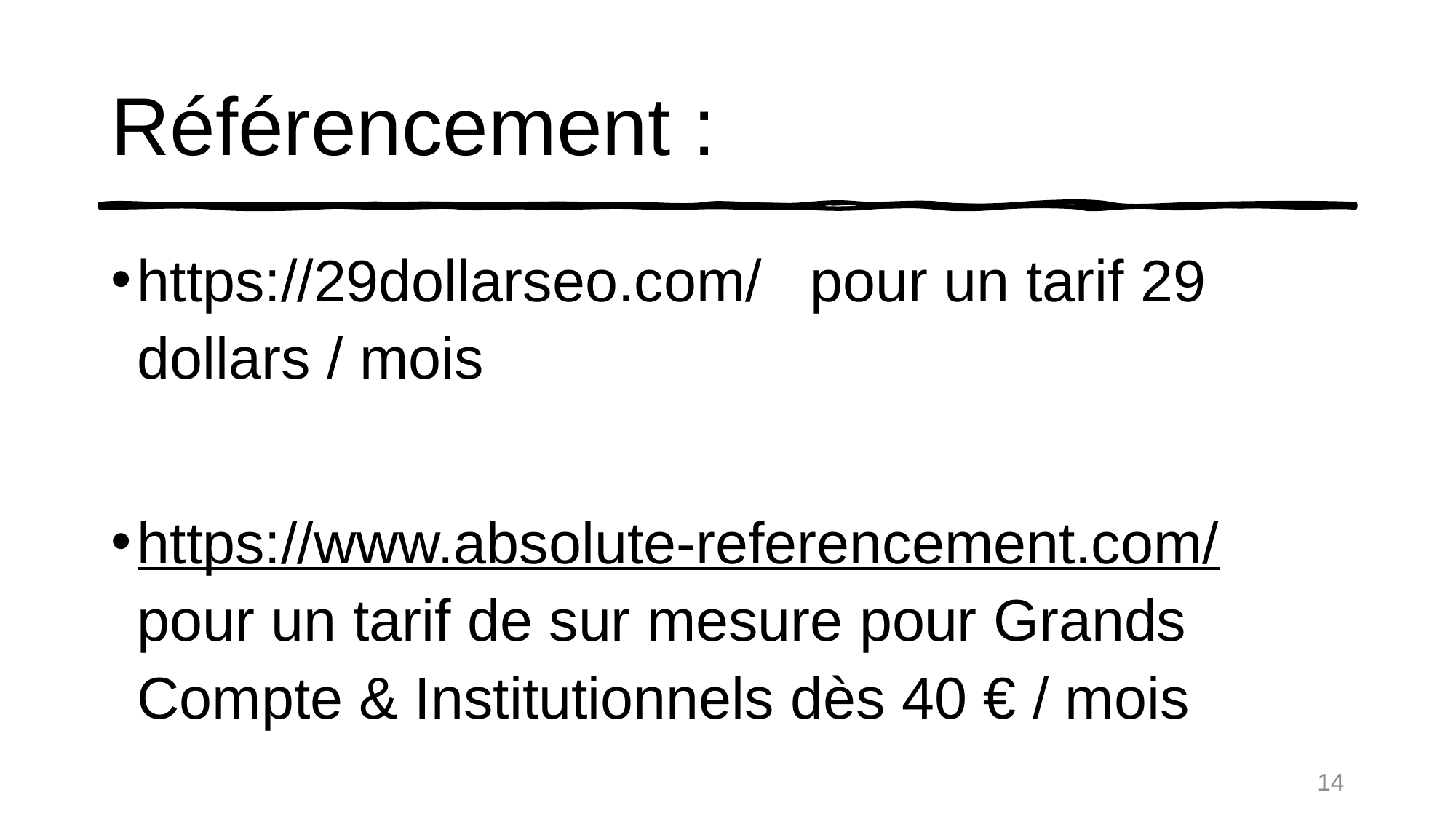

# Référencement :
https://29dollarseo.com/   pour un tarif 29 dollars / mois

https://www.absolute-referencement.com/ pour un tarif de sur mesure pour Grands Compte & Institutionnels dès 40 € / mois

14